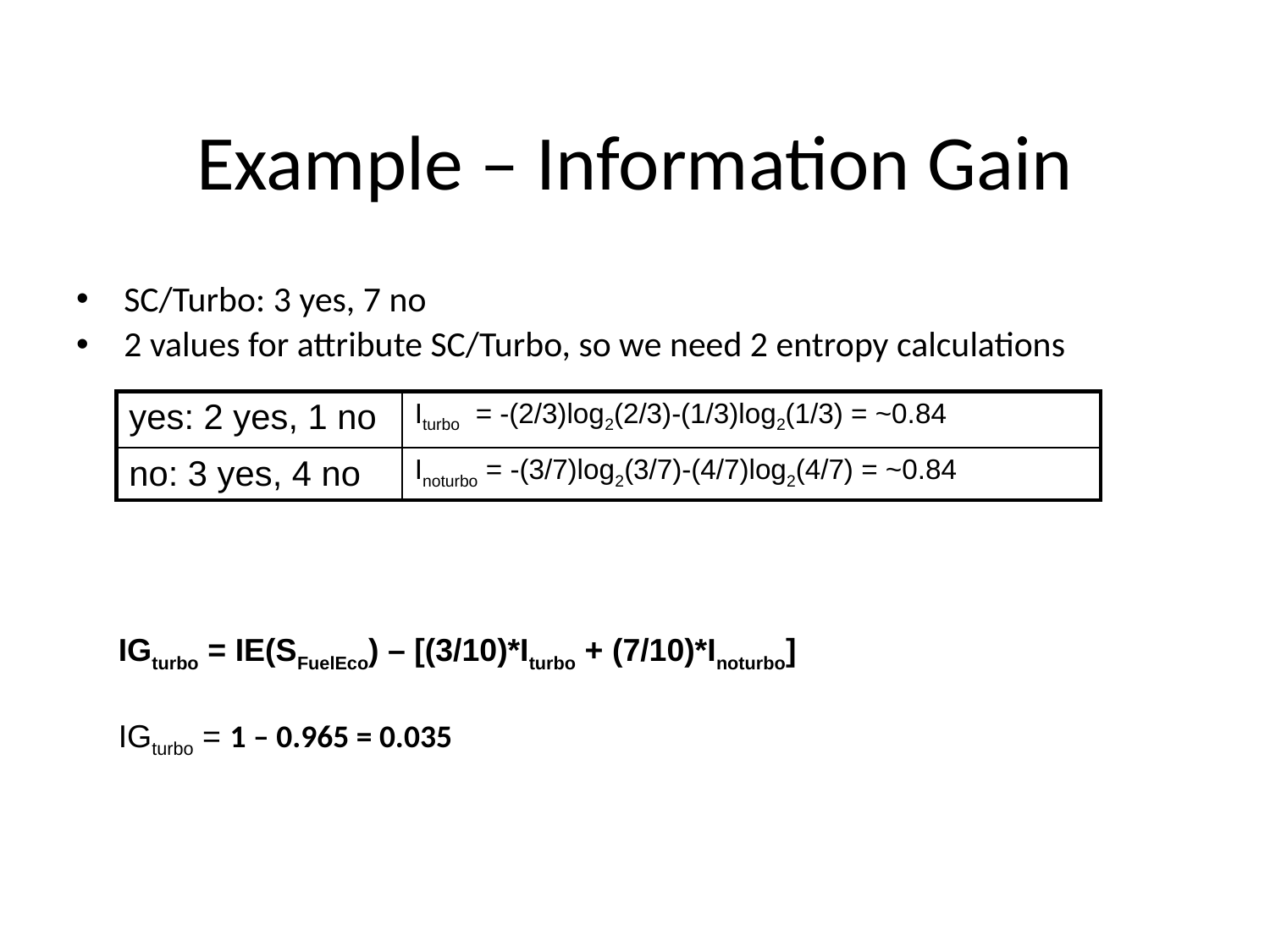

# Example – Information Gain
SC/Turbo: 3 yes, 7 no
2 values for attribute SC/Turbo, so we need 2 entropy calculations
| yes: 2 yes, 1 no | Iturbo = -(2/3)log2(2/3)-(1/3)log2(1/3) = ~0.84 |
| --- | --- |
| no: 3 yes, 4 no | Inoturbo = -(3/7)log2(3/7)-(4/7)log2(4/7) = ~0.84 |
IGturbo = IE(SFuelEco) – [(3/10)*Iturbo + (7/10)*Inoturbo]

IGturbo = 1 – 0.965 = 0.035